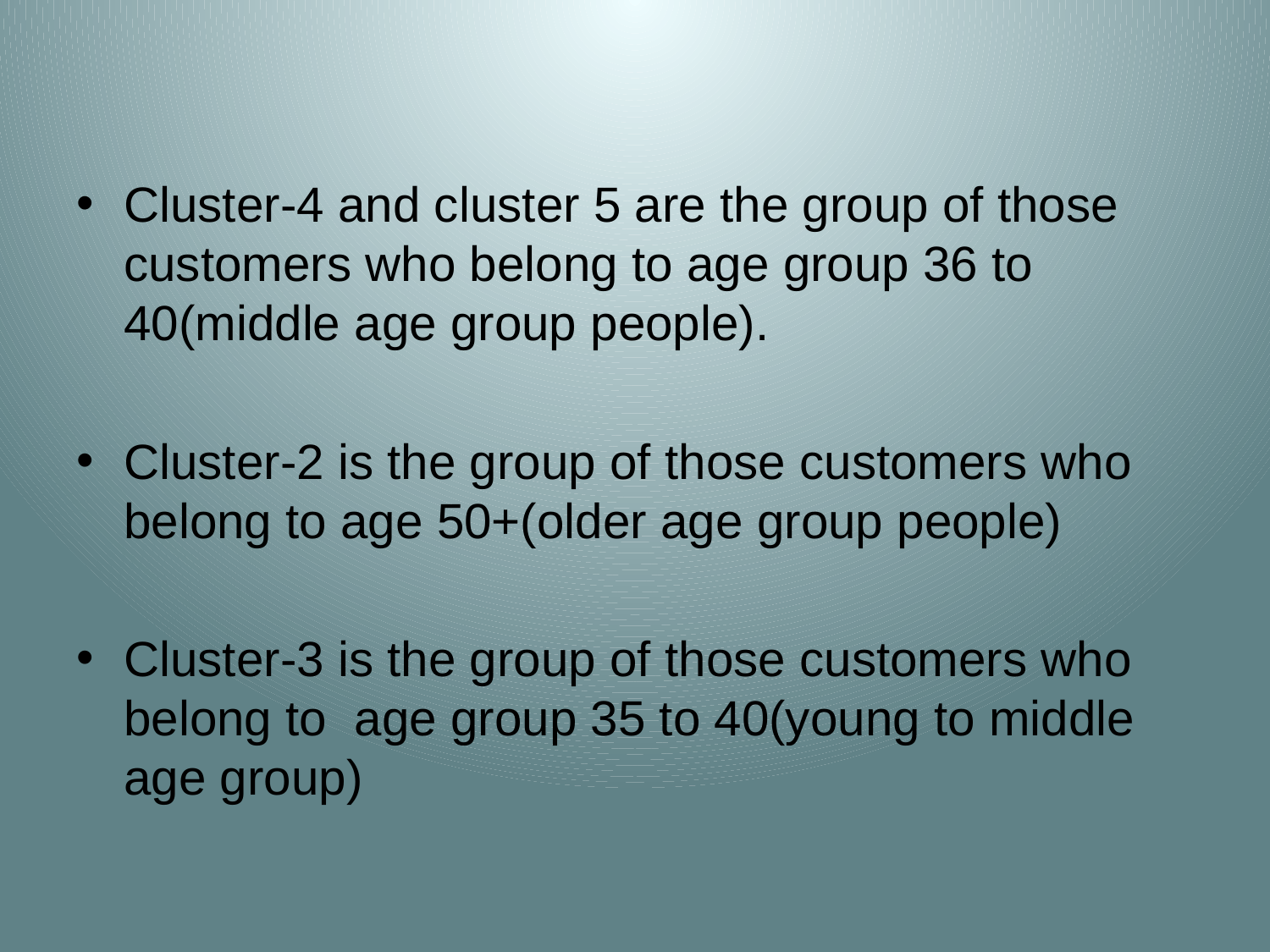

Cluster-4 and cluster 5 are the group of those customers who belong to age group 36 to 40(middle age group people).

Cluster-2 is the group of those customers who belong to age 50+(older age group people)

Cluster-3 is the group of those customers who belong to  age group 35 to 40(young to middle age group)